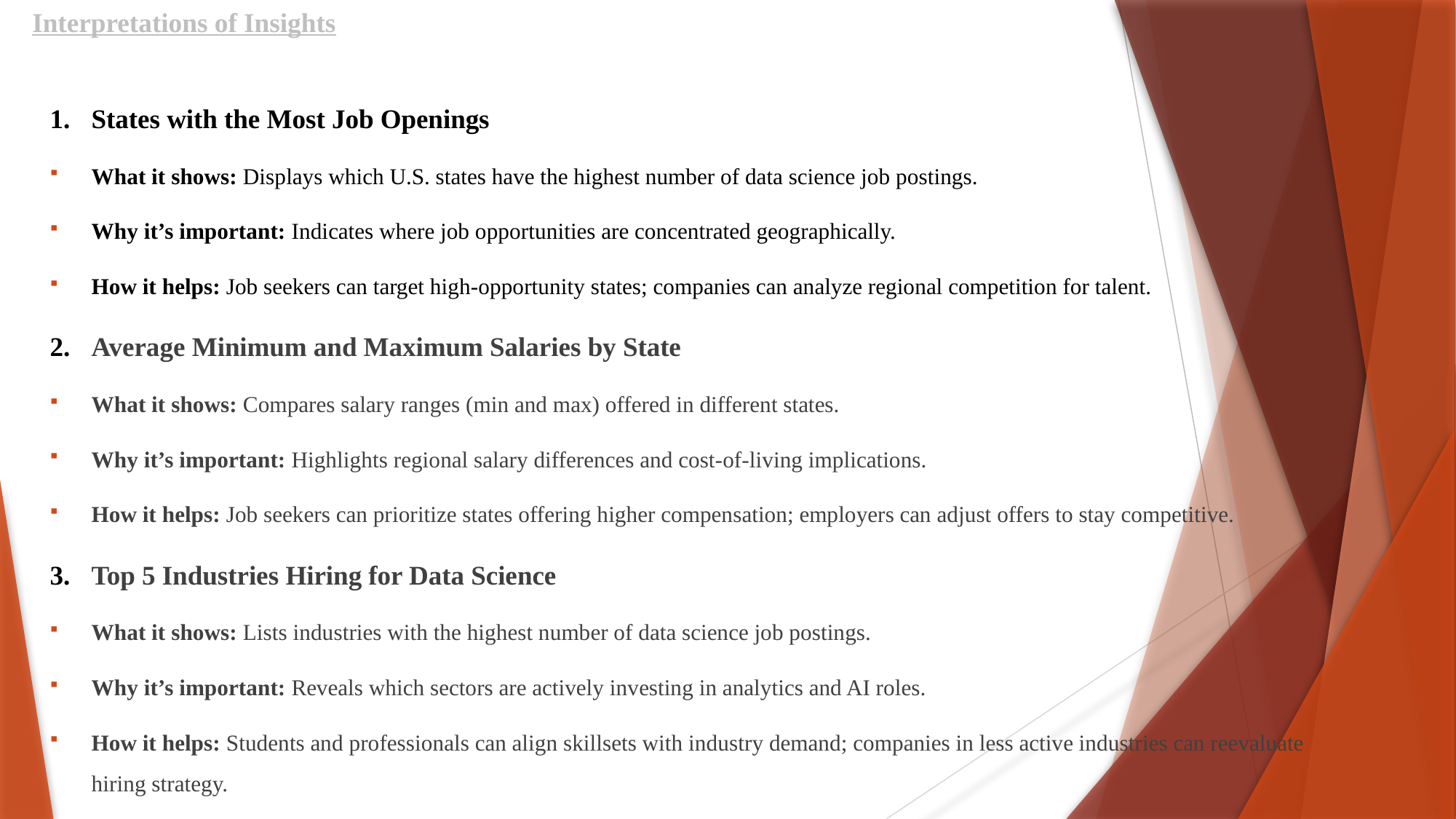

# Interpretations of Insights
States with the Most Job Openings
What it shows: Displays which U.S. states have the highest number of data science job postings.
Why it’s important: Indicates where job opportunities are concentrated geographically.
How it helps: Job seekers can target high-opportunity states; companies can analyze regional competition for talent.
Average Minimum and Maximum Salaries by State
What it shows: Compares salary ranges (min and max) offered in different states.
Why it’s important: Highlights regional salary differences and cost-of-living implications.
How it helps: Job seekers can prioritize states offering higher compensation; employers can adjust offers to stay competitive.
Top 5 Industries Hiring for Data Science
What it shows: Lists industries with the highest number of data science job postings.
Why it’s important: Reveals which sectors are actively investing in analytics and AI roles.
How it helps: Students and professionals can align skillsets with industry demand; companies in less active industries can reevaluate hiring strategy.